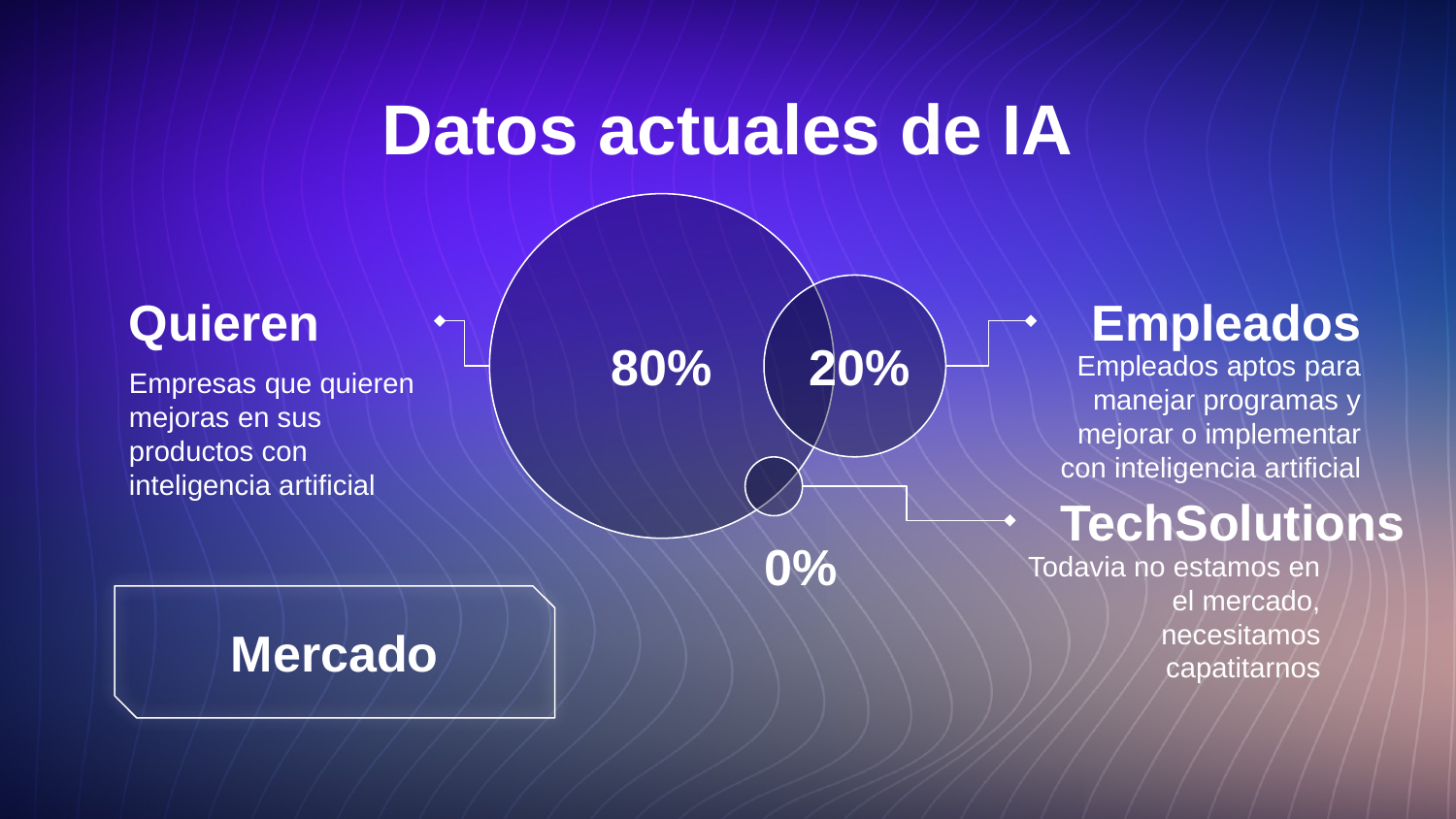

# Datos actuales de IA

Quieren

Empresas que quieren mejoras en sus productos con inteligencia artificial
80%
Empleados

Empleados aptos para manejar programas y mejorar o implementar con inteligencia artificial
20%

TechSolutions

Todavia no estamos en el mercado, necesitamos capatitarnos
0%

Mercado